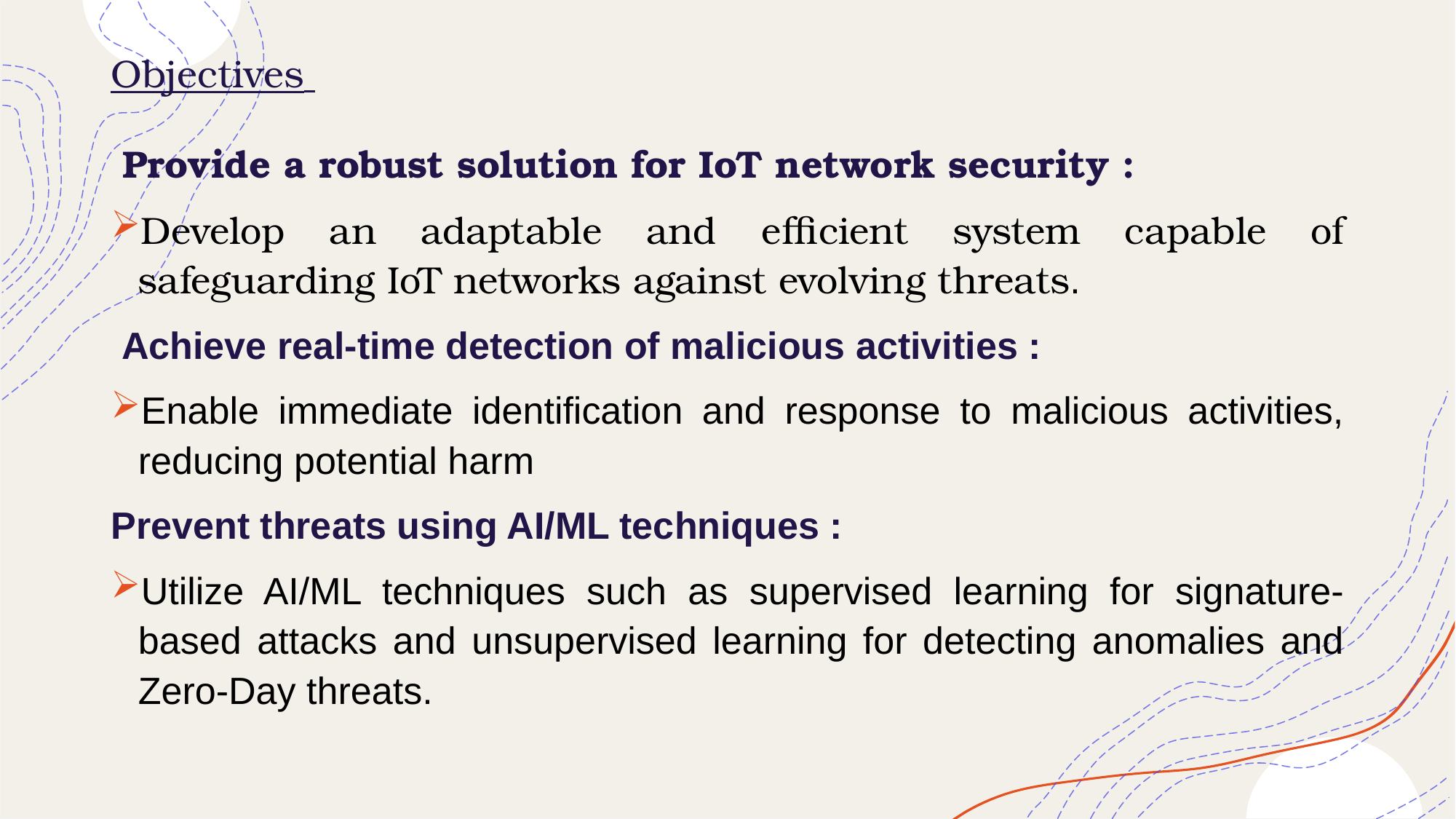

# Objectives
 Provide a robust solution for IoT network security :
Develop an adaptable and efficient system capable of safeguarding IoT networks against evolving threats.
 Achieve real-time detection of malicious activities :
Enable immediate identification and response to malicious activities, reducing potential harm
Prevent threats using AI/ML techniques :
Utilize AI/ML techniques such as supervised learning for signature-based attacks and unsupervised learning for detecting anomalies and Zero-Day threats.